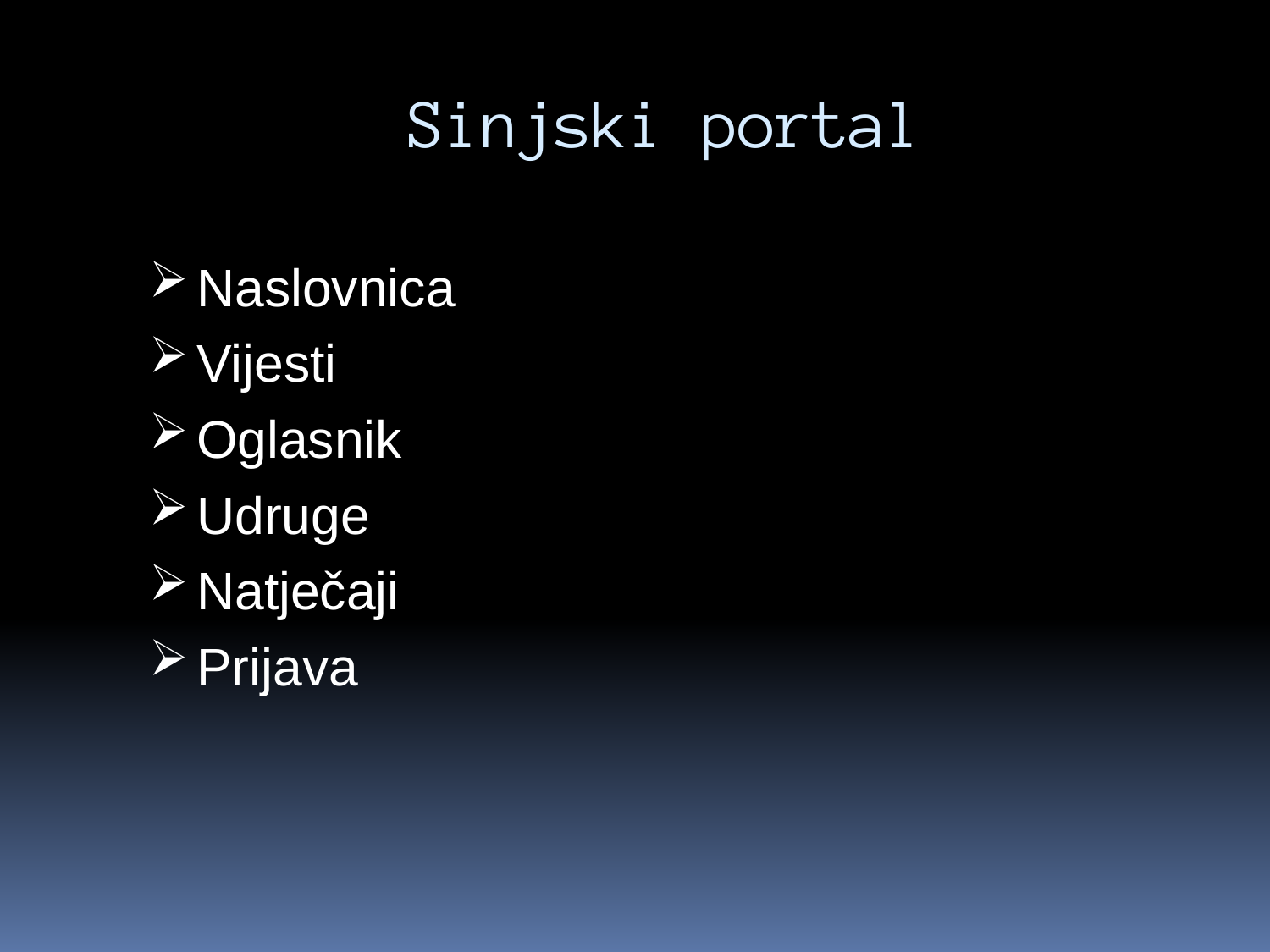

# Sinjski portal
Naslovnica
Vijesti
Oglasnik
Udruge
Natječaji
Prijava